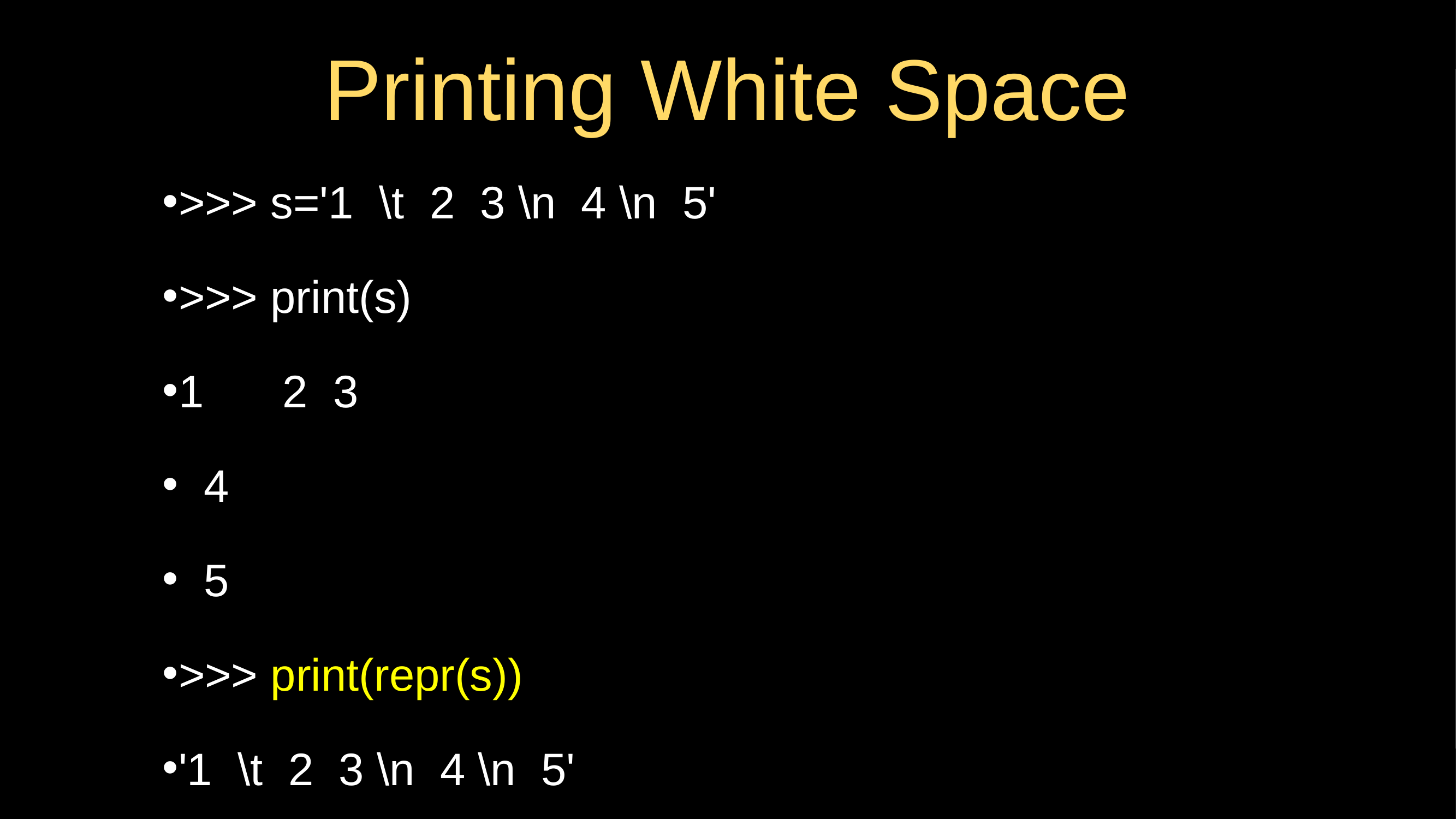

# Printing White Space
>>> s='1  \t  2  3 \n  4 \n  5'
>>> print(s)
1  	  2  3
  4
  5
>>> print(repr(s))
'1  \t  2  3 \n  4 \n  5'